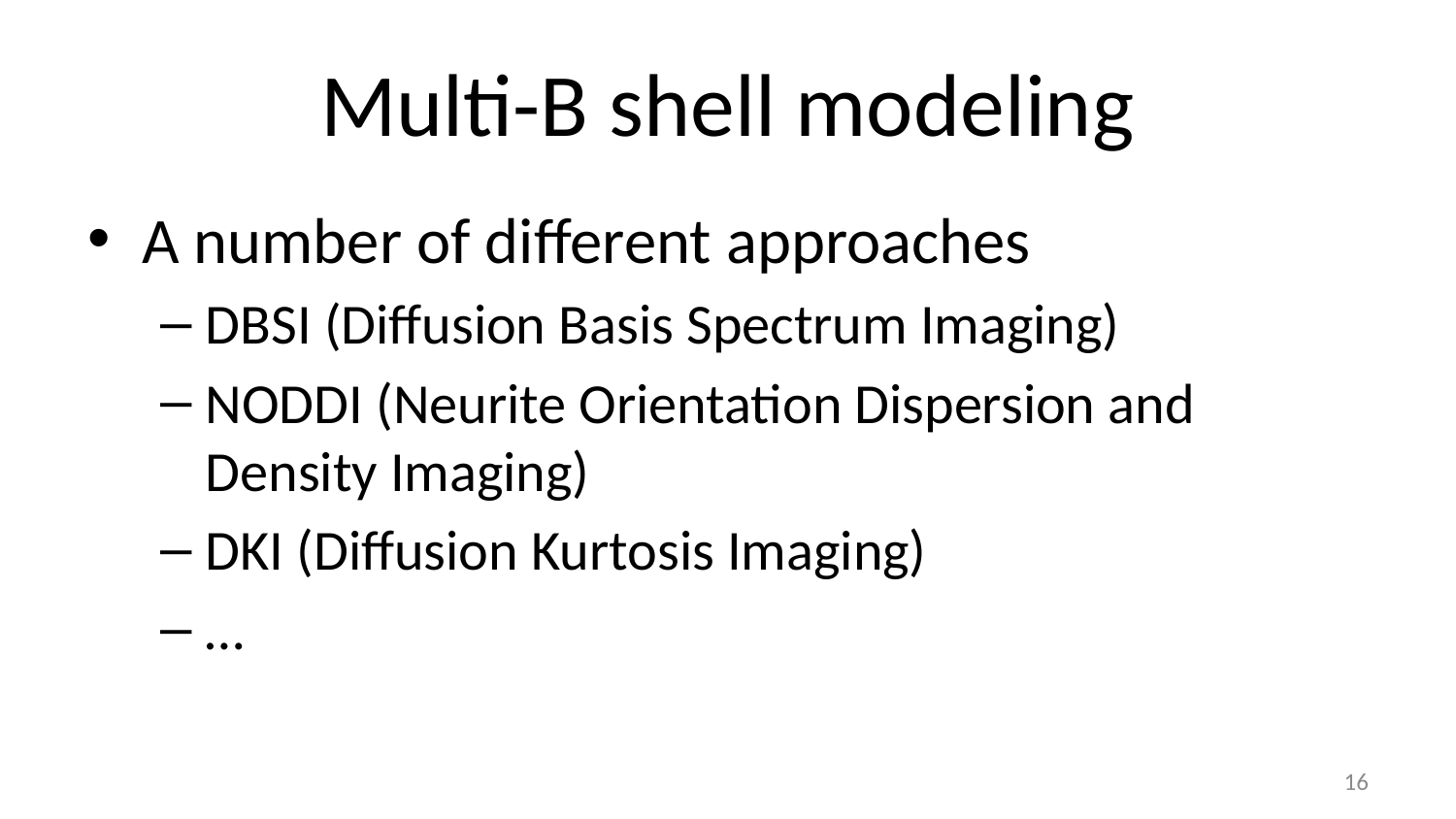

# Multi-B shell modeling
A number of different approaches
DBSI (Diffusion Basis Spectrum Imaging)
NODDI (Neurite Orientation Dispersion and Density Imaging)
DKI (Diffusion Kurtosis Imaging)
…

16